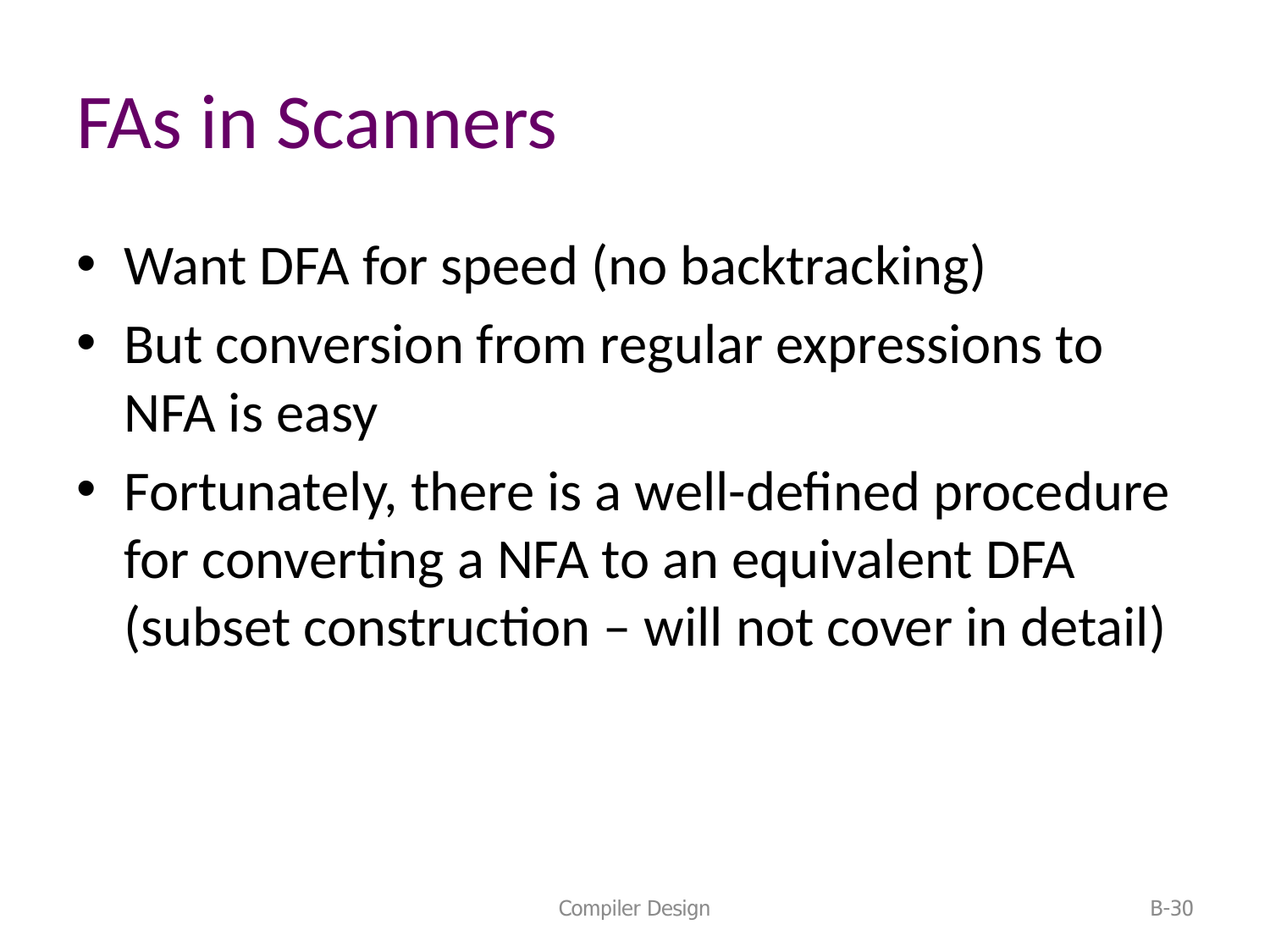

# FAs in Scanners
Want DFA for speed (no backtracking)
But conversion from regular expressions to NFA is easy
Fortunately, there is a well-defined procedure for converting a NFA to an equivalent DFA (subset construction – will not cover in detail)
Compiler Design
B-30